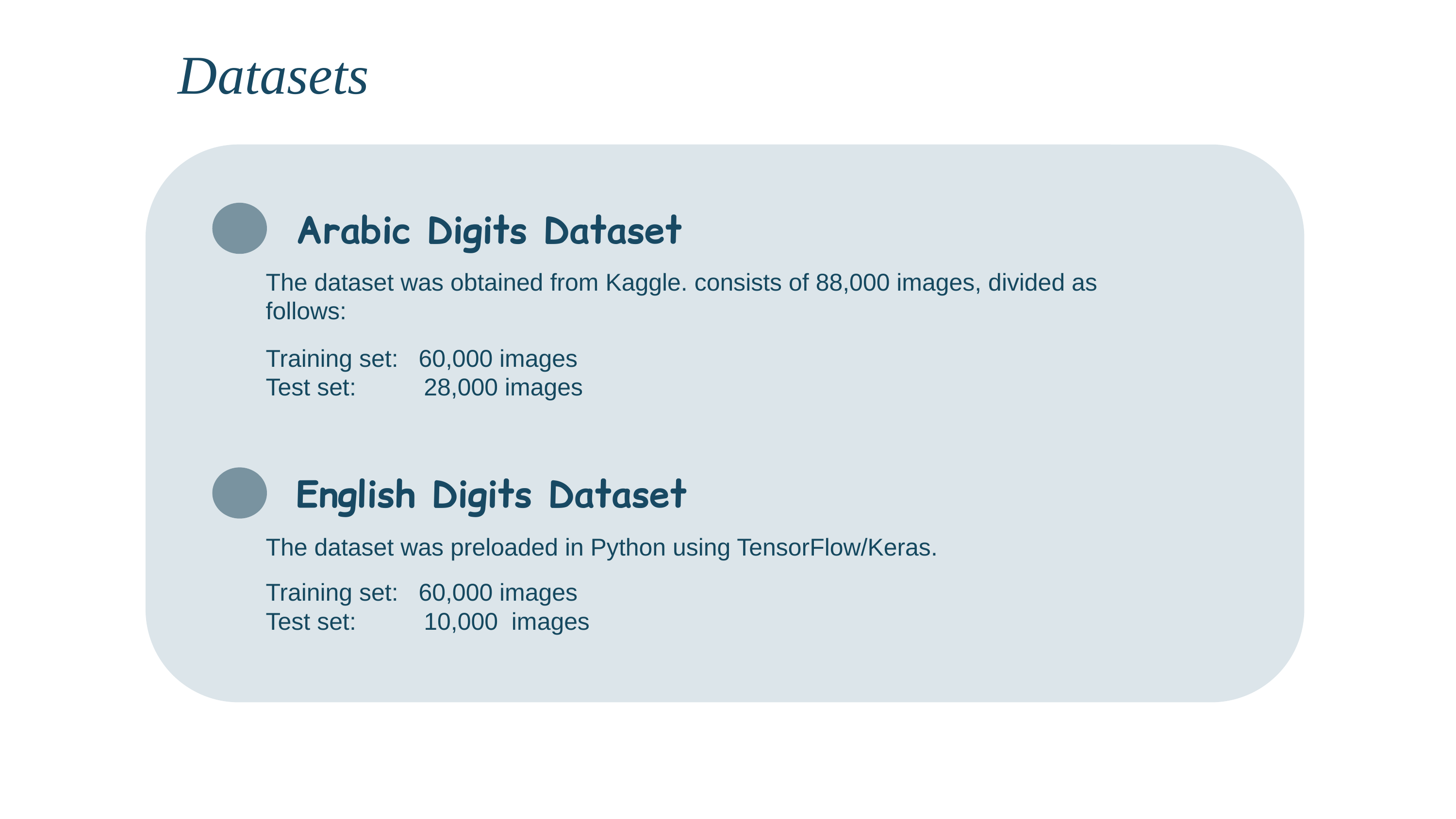

Datasets

Arabic Digits Dataset
The dataset was obtained from Kaggle. consists of 88,000 images, divided as follows:

Training set:   60,000 images
Test set:          28,000 images

English Digits Dataset
The dataset was preloaded in Python using TensorFlow/Keras.
Training set:   60,000 images
Test set:          10,000  images
01